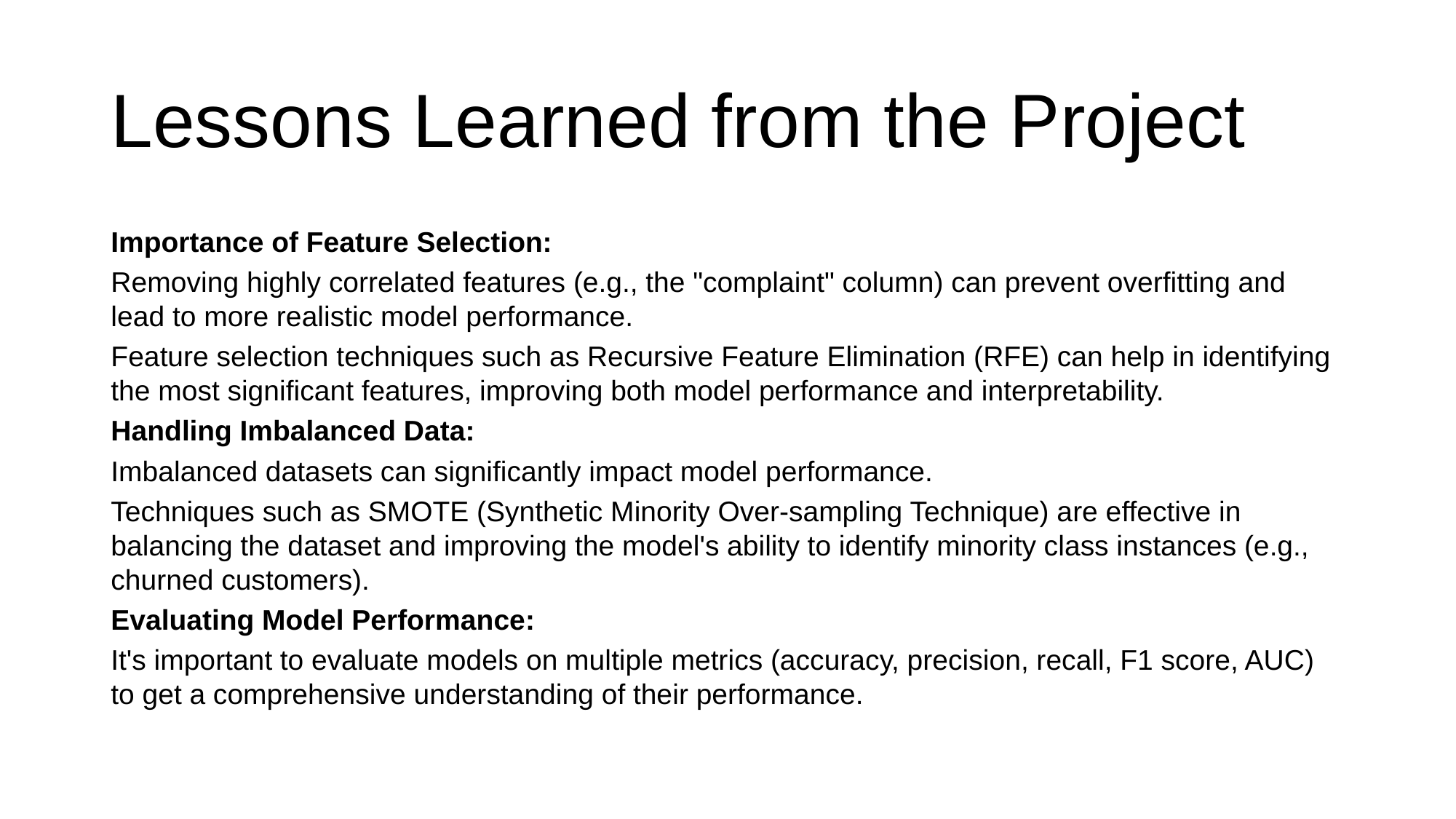

# Lessons Learned from the Project
Importance of Feature Selection:
Removing highly correlated features (e.g., the "complaint" column) can prevent overfitting and lead to more realistic model performance.
Feature selection techniques such as Recursive Feature Elimination (RFE) can help in identifying the most significant features, improving both model performance and interpretability.
Handling Imbalanced Data:
Imbalanced datasets can significantly impact model performance.
Techniques such as SMOTE (Synthetic Minority Over-sampling Technique) are effective in balancing the dataset and improving the model's ability to identify minority class instances (e.g., churned customers).
Evaluating Model Performance:
It's important to evaluate models on multiple metrics (accuracy, precision, recall, F1 score, AUC) to get a comprehensive understanding of their performance.